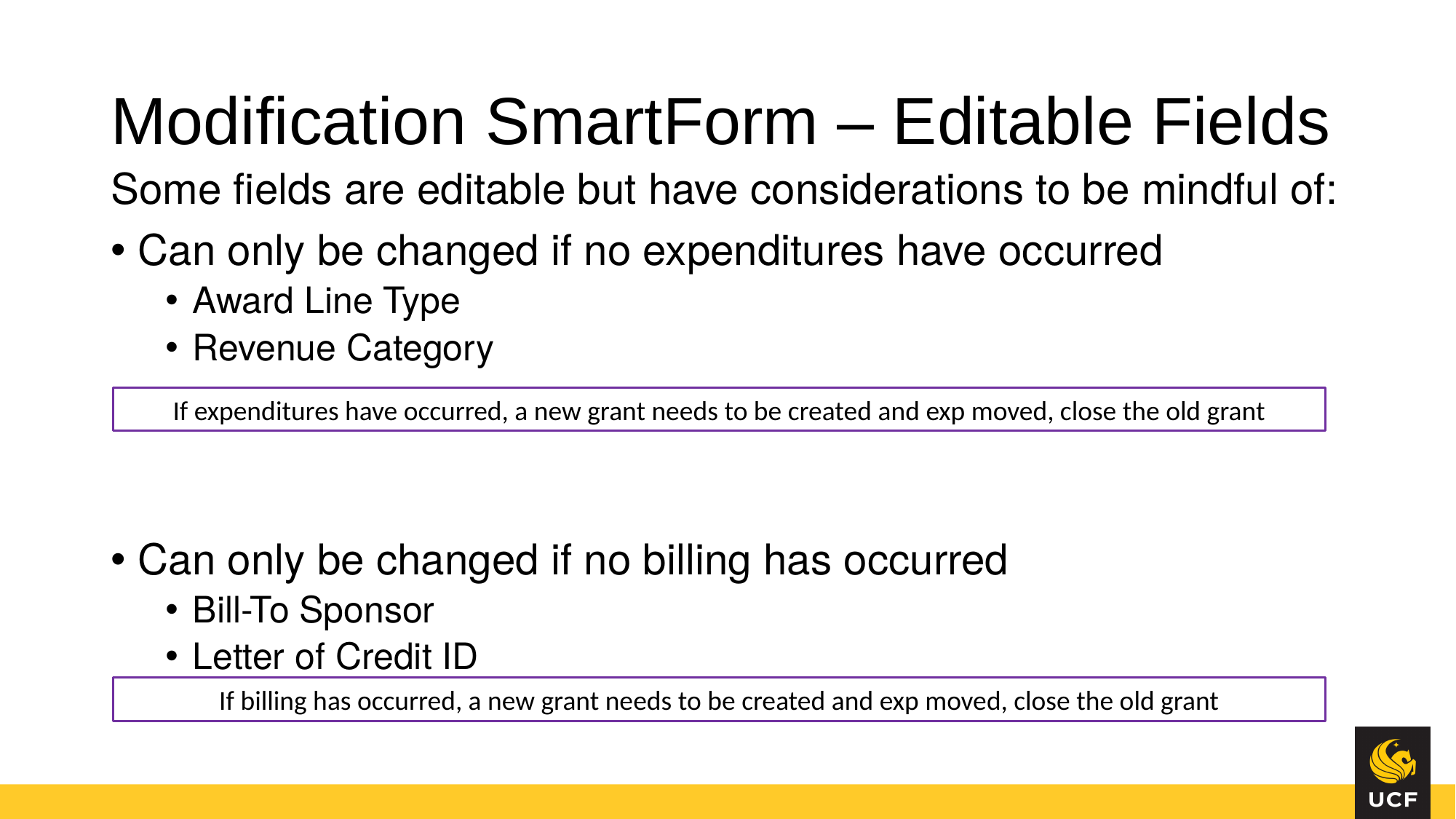

# Modification SmartForm – Editable Fields
Some fields are editable but have considerations to be mindful of:
Can only be changed if no expenditures have occurred
Award Line Type
Revenue Category

Can only be changed if no billing has occurred
Bill-To Sponsor
Letter of Credit ID

If expenditures have occurred, a new grant needs to be created and exp moved, close the old grant
If billing has occurred, a new grant needs to be created and exp moved, close the old grant